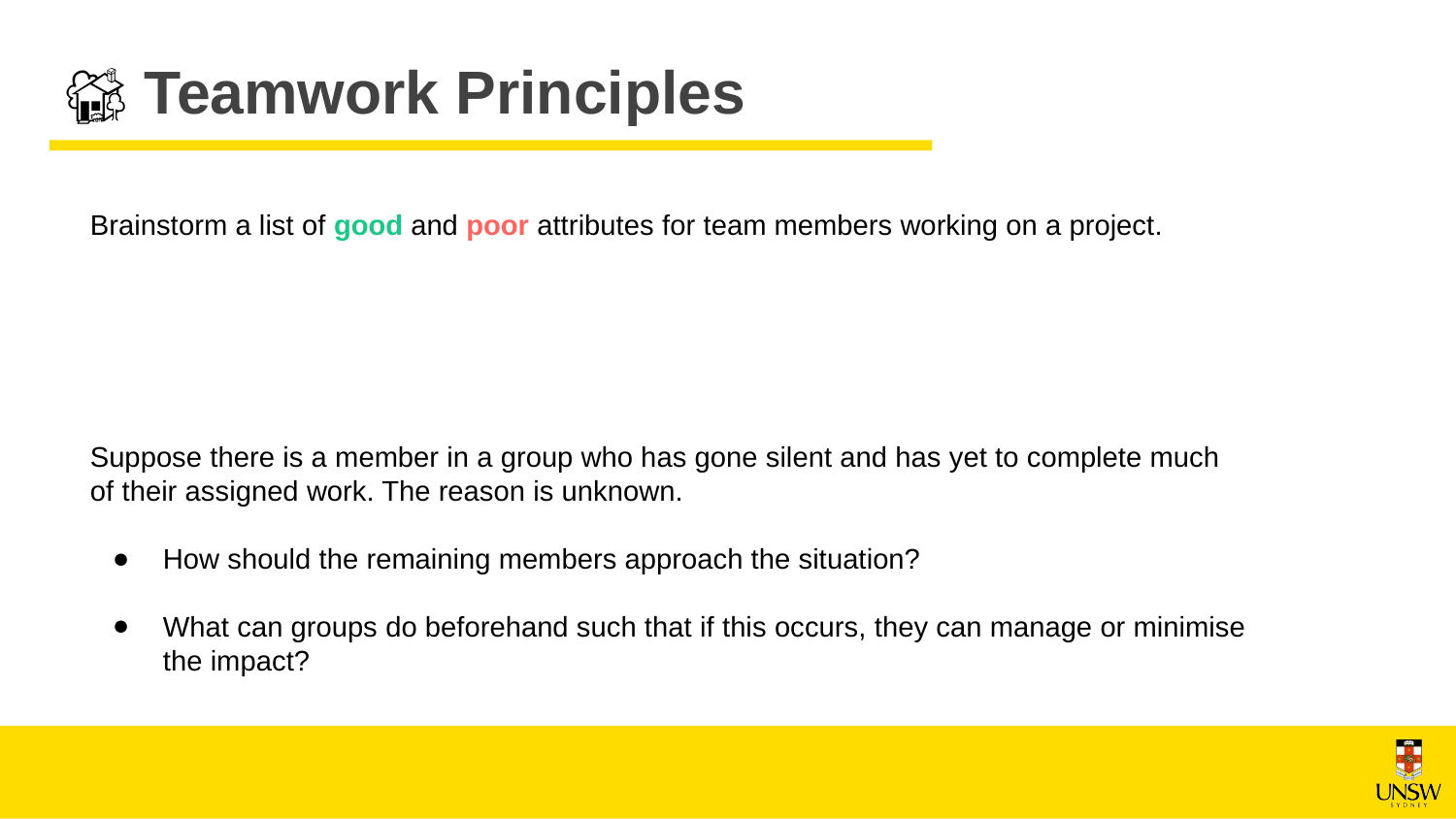

🏡 Teamwork Principles

Brainstorm a list of good and poor attributes for team members working on a project.

Suppose there is a member in a group who has gone silent and has yet to complete much of their assigned work. The reason is unknown.

How should the remaining members approach the situation?

What can groups do beforehand such that if this occurs, they can manage or minimise the impact?